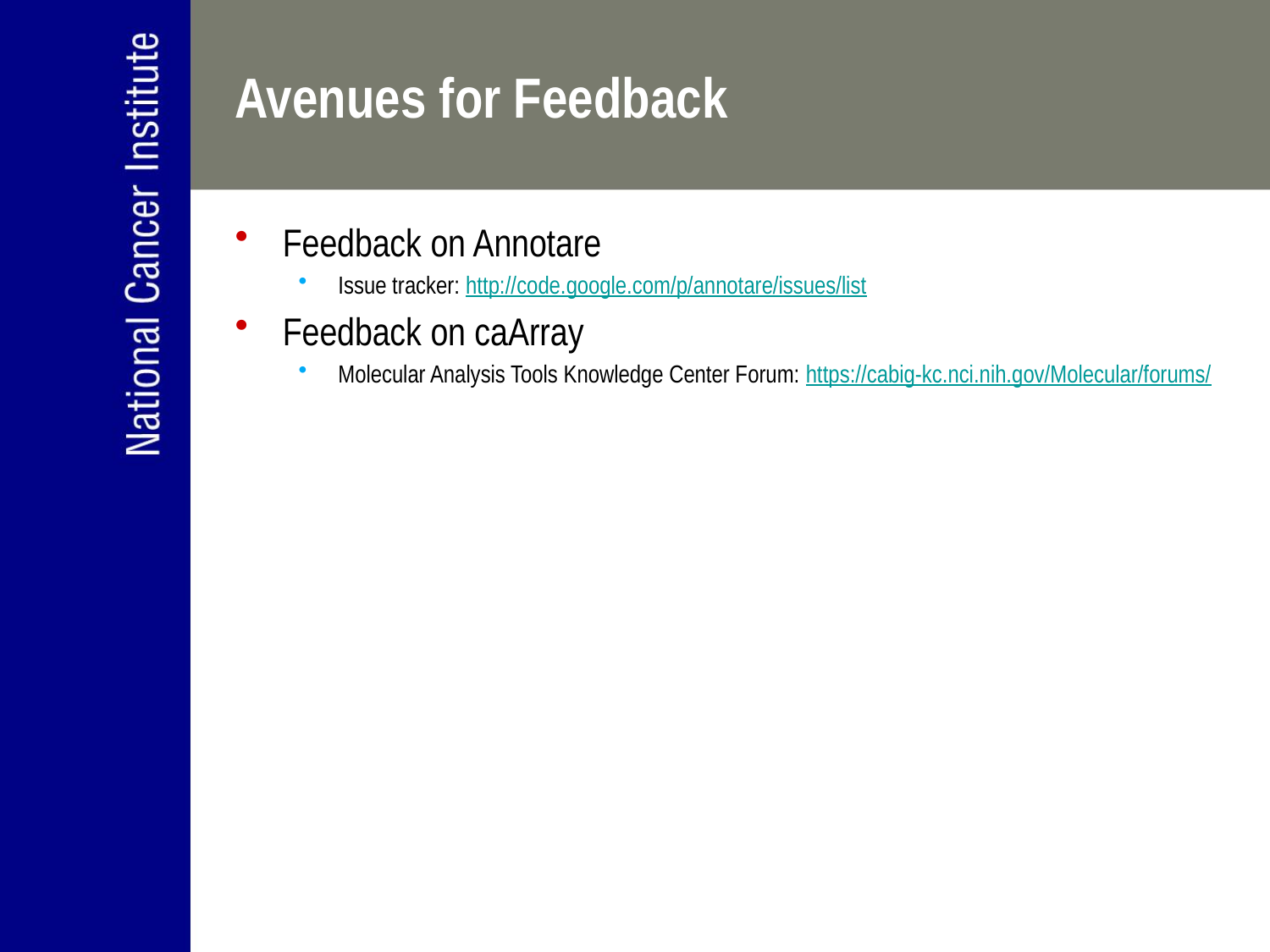

Avenues for Feedback
Feedback on Annotare
Issue tracker: http://code.google.com/p/annotare/issues/list
Feedback on caArray
Molecular Analysis Tools Knowledge Center Forum: https://cabig-kc.nci.nih.gov/Molecular/forums/